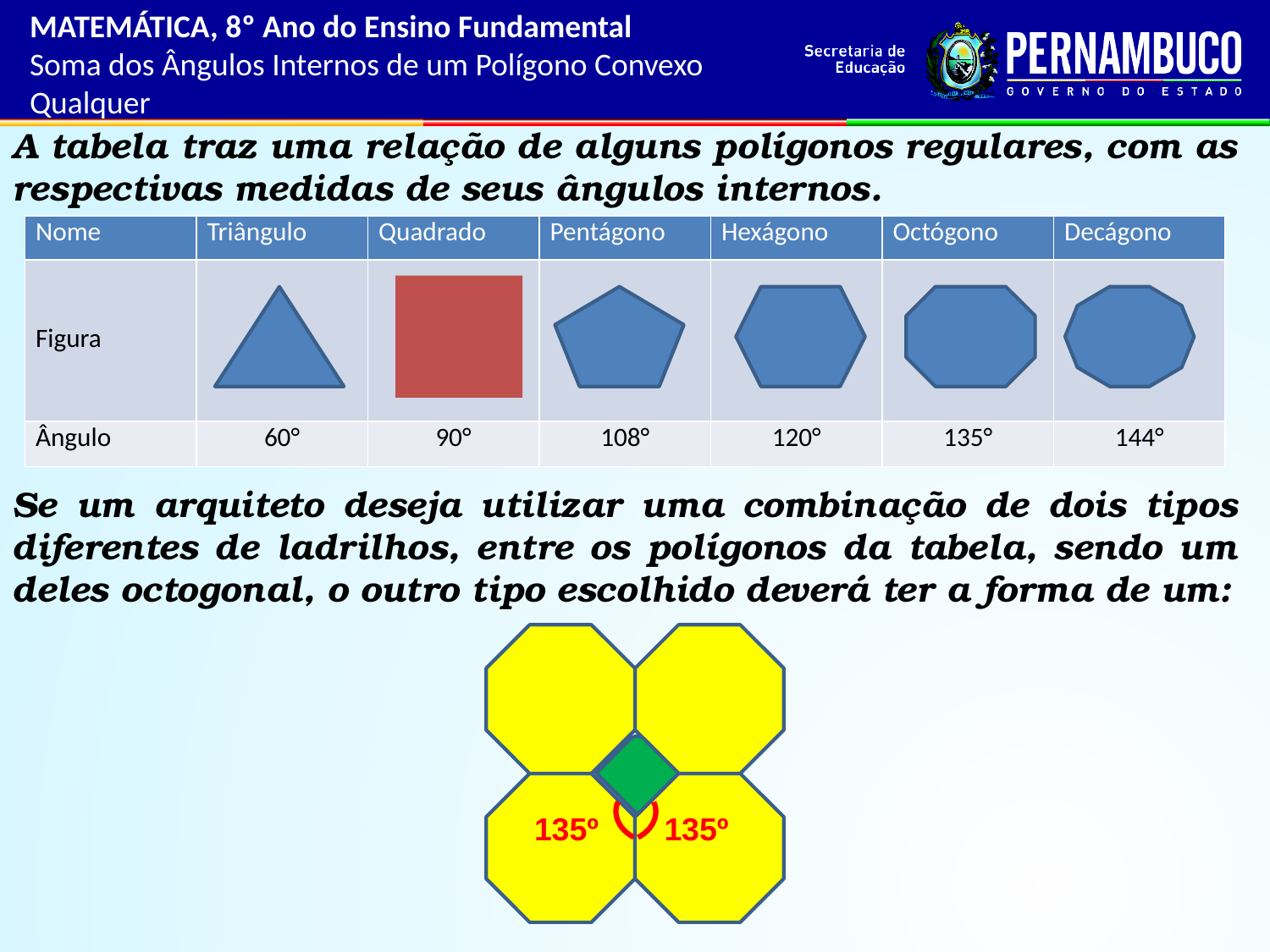

MATEMÁTICA, 8º Ano do Ensino Fundamental
Soma dos Ângulos Internos de um Polígono Convexo Qualquer
A tabela traz uma relação de alguns polígonos regulares, com as respectivas medidas de seus ângulos internos.
| Nome | Triângulo | Quadrado | Pentágono | Hexágono | Octógono | Decágono |
| --- | --- | --- | --- | --- | --- | --- |
| Figura |  |  |  |  |  |  |
| Ângulo | 60° | 90° | 108° | 120° | 135° | 144° |

Se um arquiteto deseja utilizar uma combinação de dois tipos diferentes de ladrilhos, entre os polígonos da tabela, sendo um deles octogonal, o outro tipo escolhido deverá ter a forma de um:

135º
135º